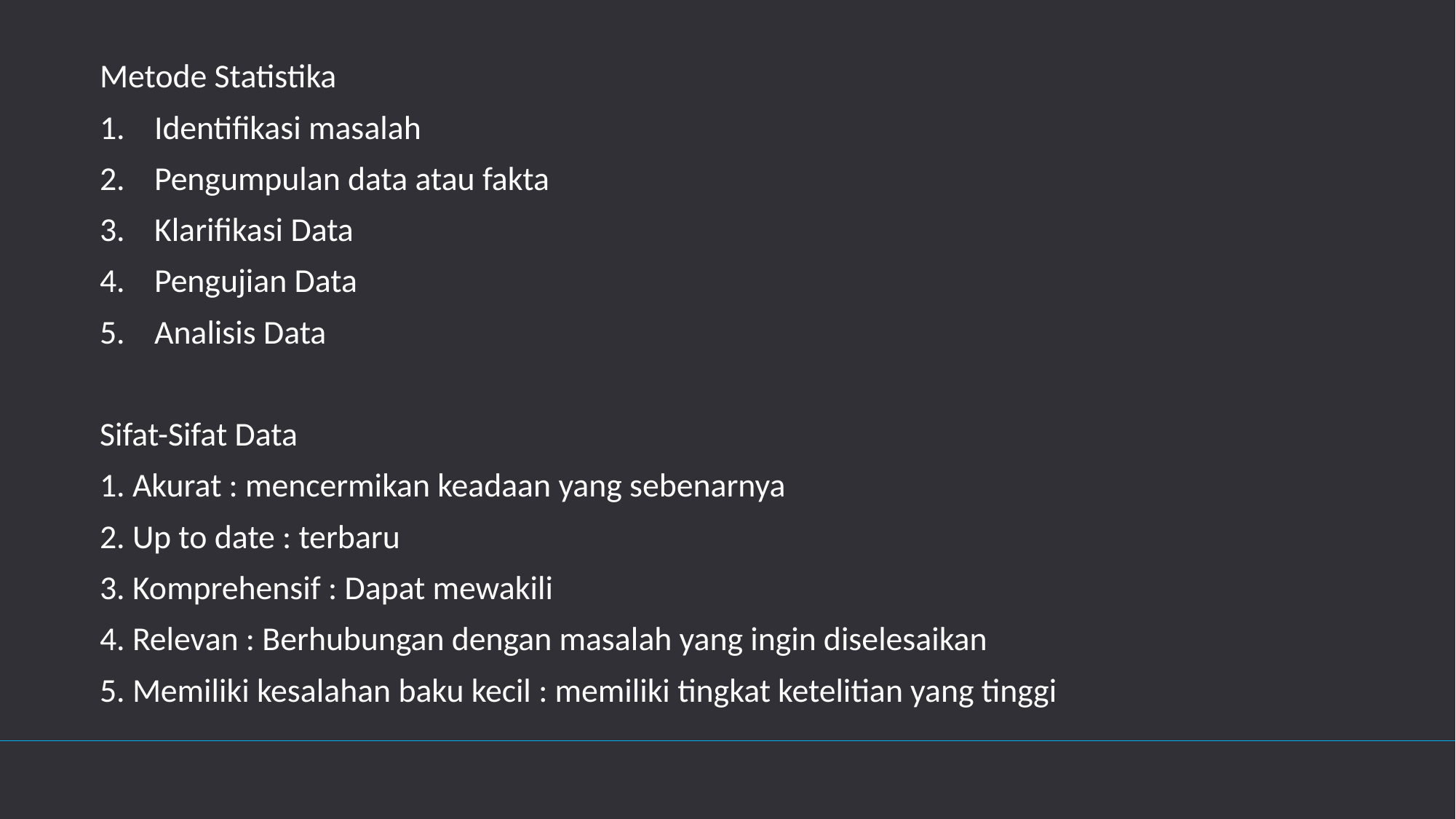

Metode Statistika
Identifikasi masalah
Pengumpulan data atau fakta
Klarifikasi Data
Pengujian Data
Analisis Data

Sifat-Sifat Data
1. Akurat : mencermikan keadaan yang sebenarnya
2. Up to date : terbaru
3. Komprehensif : Dapat mewakili
4. Relevan : Berhubungan dengan masalah yang ingin diselesaikan
5. Memiliki kesalahan baku kecil : memiliki tingkat ketelitian yang tinggi